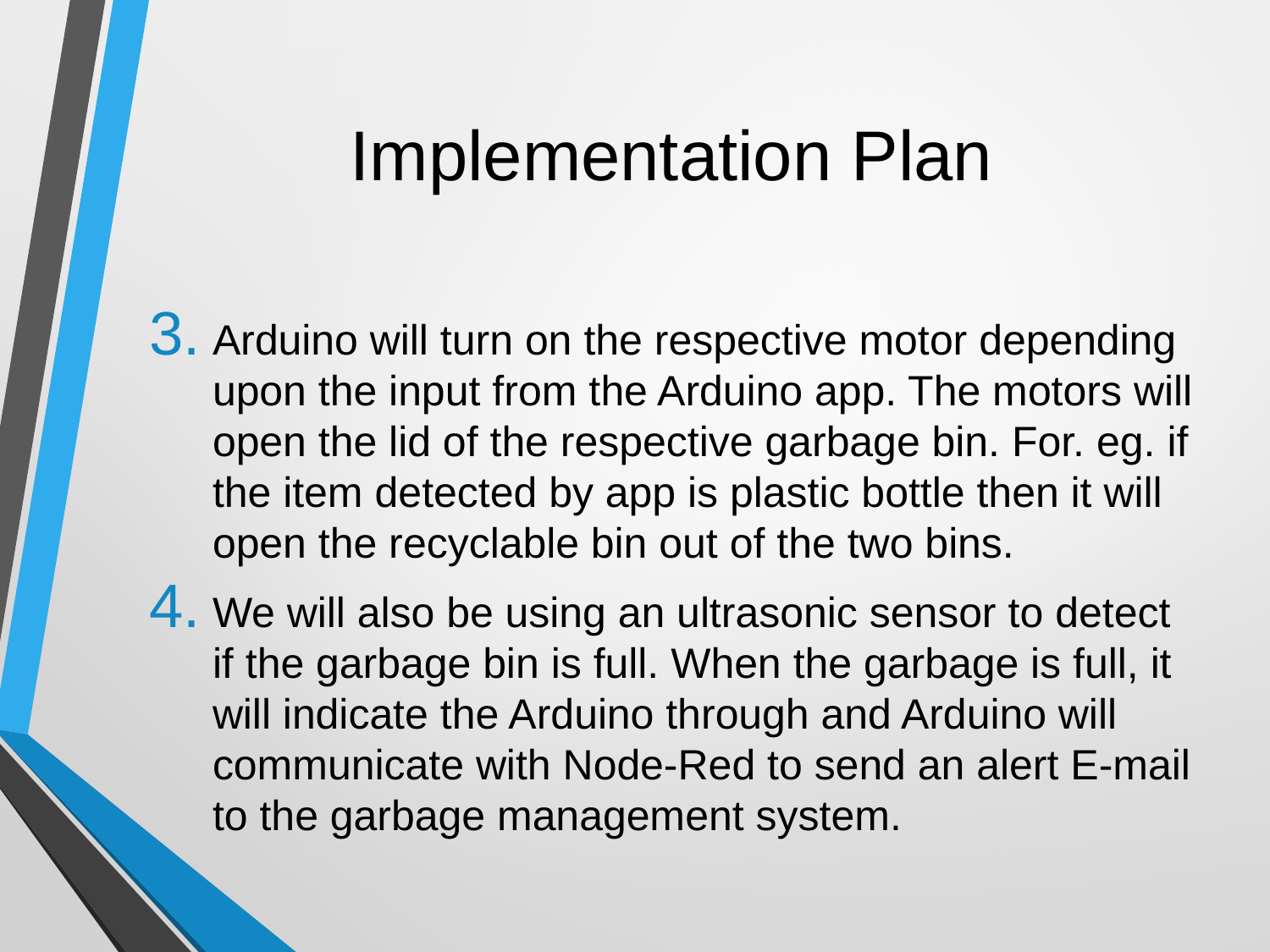

# Implementation Plan
Arduino will turn on the respective motor depending upon the input from the Arduino app. The motors will open the lid of the respective garbage bin. For. eg. if the item detected by app is plastic bottle then it will open the recyclable bin out of the two bins.
We will also be using an ultrasonic sensor to detect if the garbage bin is full. When the garbage is full, it will indicate the Arduino through and Arduino will communicate with Node-Red to send an alert E-mail to the garbage management system.